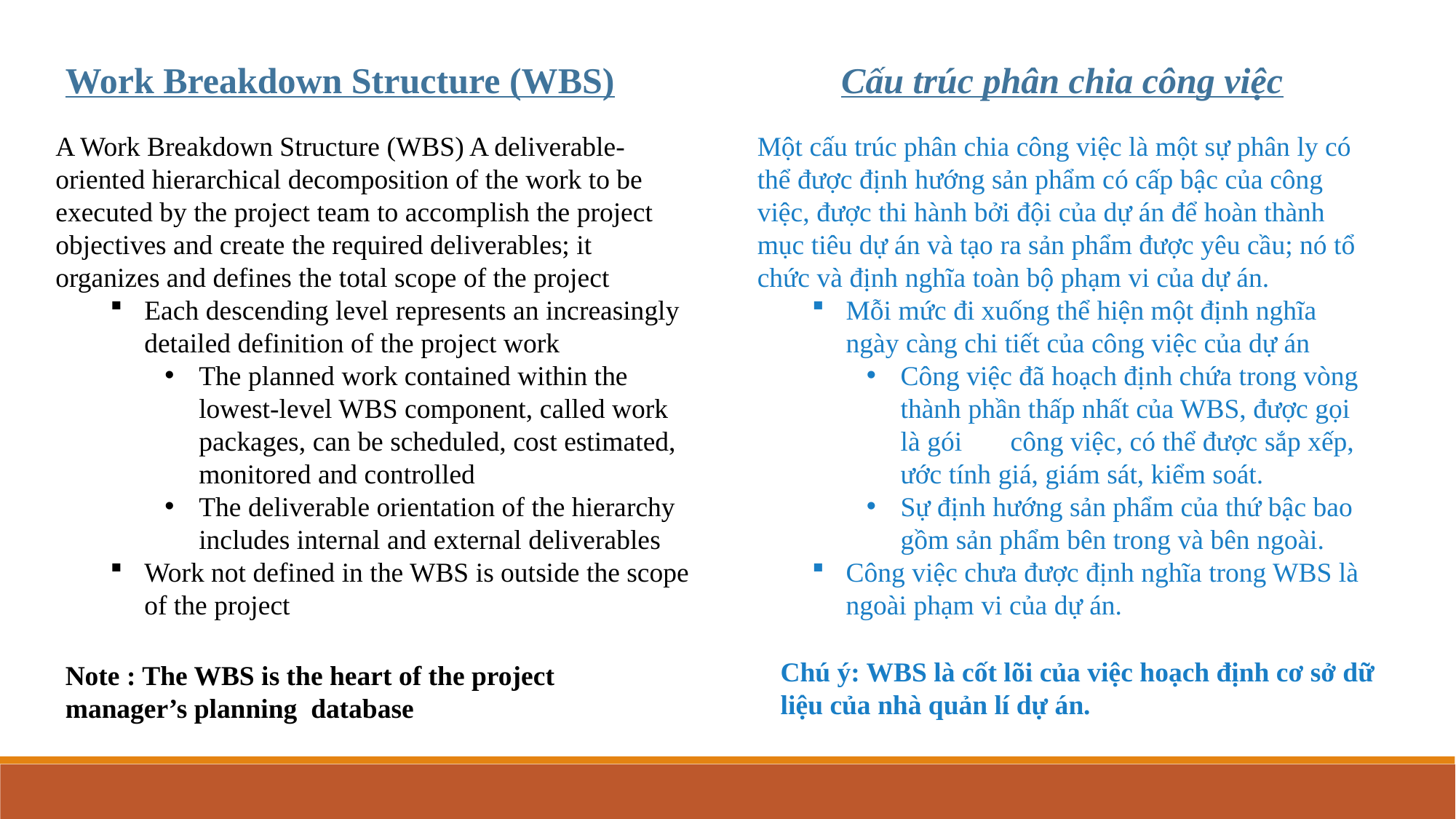

Work Breakdown Structure (WBS)
Cấu trúc phân chia công việc
A Work Breakdown Structure (WBS) A deliverable-oriented hierarchical decomposition of the work to be executed by the project team to accomplish the project objectives and create the required deliverables; it organizes and defines the total scope of the project
Each descending level represents an increasingly detailed definition of the project work
The planned work contained within the lowest-level WBS component, called work packages, can be scheduled, cost estimated, monitored and controlled
The deliverable orientation of the hierarchy includes internal and external deliverables
Work not defined in the WBS is outside the scope of the project

Một cấu trúc phân chia công việc là một sự phân ly có thể được định hướng sản phẩm có cấp bậc của công việc, được thi hành bởi đội của dự án để hoàn thành mục tiêu dự án và tạo ra sản phẩm được yêu cầu; nó tổ chức và định nghĩa toàn bộ phạm vi của dự án.
Mỗi mức đi xuống thể hiện một định nghĩa ngày càng chi tiết của công việc của dự án
Công việc đã hoạch định chứa trong vòng thành phần thấp nhất của WBS, được gọi là gói       công việc, có thể được sắp xếp, ước tính giá, giám sát, kiểm soát.
Sự định hướng sản phẩm của thứ bậc bao gồm sản phẩm bên trong và bên ngoài.
Công việc chưa được định nghĩa trong WBS là ngoài phạm vi của dự án.
Planning Processes
Initialing Processes

Closing Processes
Executing Processes
Chú ý: WBS là cốt lõi của việc hoạch định cơ sở dữ liệu của nhà quản lí dự án.
Note : The WBS is the heart of the project manager’s planning  database